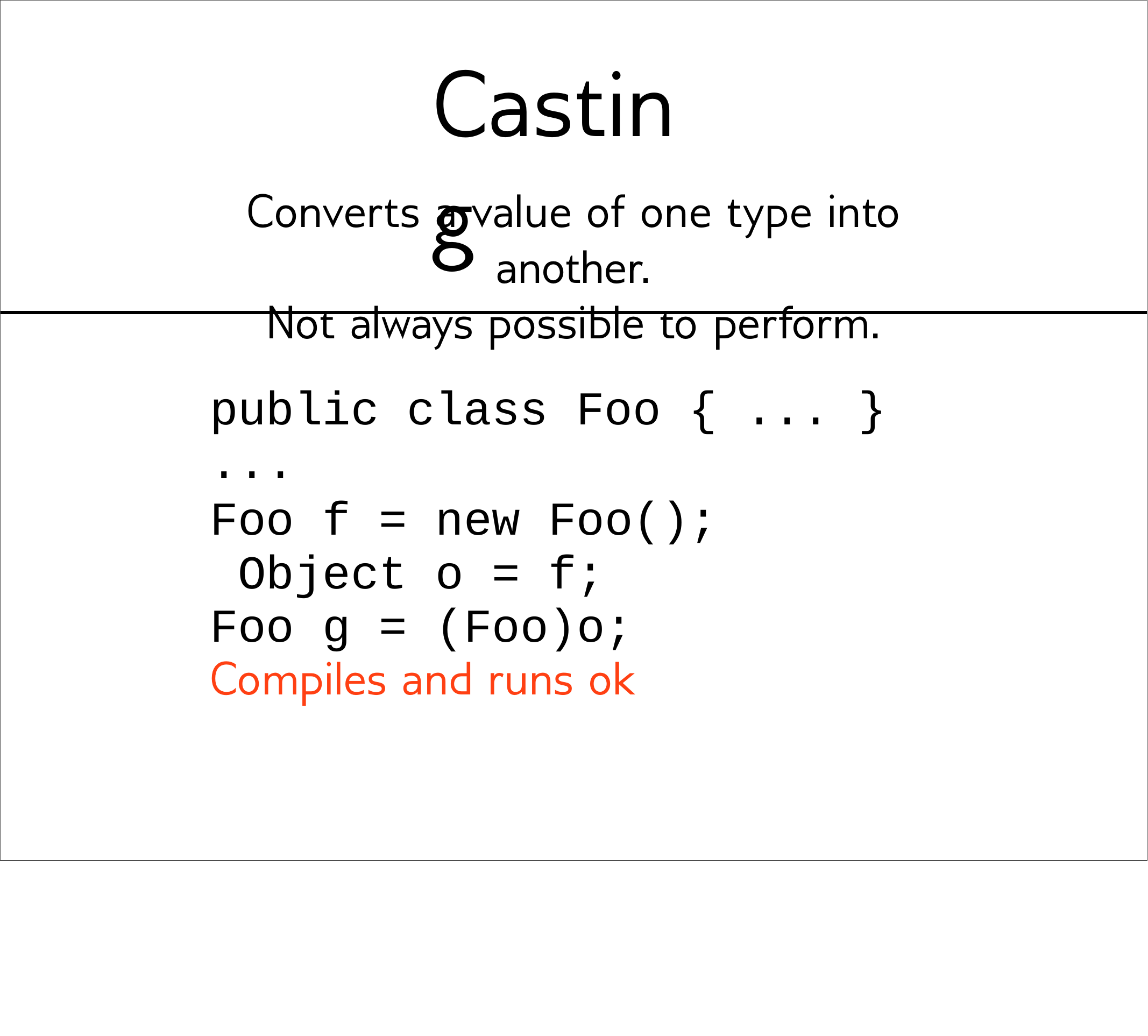

# Casting
Converts a	value of one type into another.
Not always possible to perform.
public class Foo { ... }
...
Foo f = new Foo();  Object o = f;
Foo g = (Foo)o; Compiles and runs ok